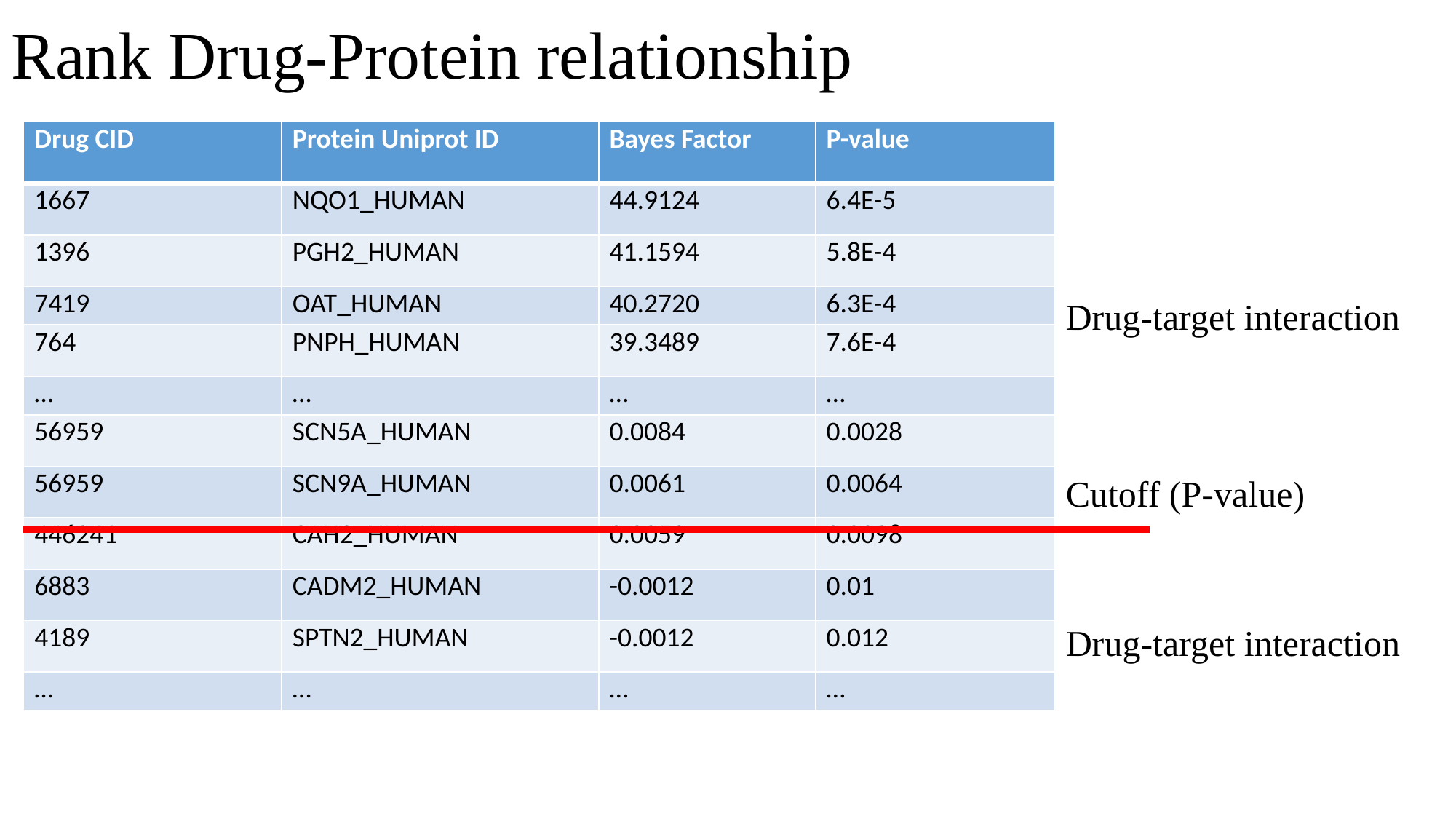

Rank Drug-Protein relationship
| Drug CID | Protein Uniprot ID | Bayes Factor | P-value |
| --- | --- | --- | --- |
| 1667 | NQO1\_HUMAN | 44.9124 | 6.4E-5 |
| 1396 | PGH2\_HUMAN | 41.1594 | 5.8E-4 |
| 7419 | OAT\_HUMAN | 40.2720 | 6.3E-4 |
| 764 | PNPH\_HUMAN | 39.3489 | 7.6E-4 |
| … | … | … | … |
| 56959 | SCN5A\_HUMAN | 0.0084 | 0.0028 |
| 56959 | SCN9A\_HUMAN | 0.0061 | 0.0064 |
| 446241 | CAH2\_HUMAN | 0.0059 | 0.0098 |
| 6883 | CADM2\_HUMAN | -0.0012 | 0.01 |
| 4189 | SPTN2\_HUMAN | -0.0012 | 0.012 |
| … | … | … | … |
Drug-target interaction
Cutoff (P-value)
Drug-target interaction